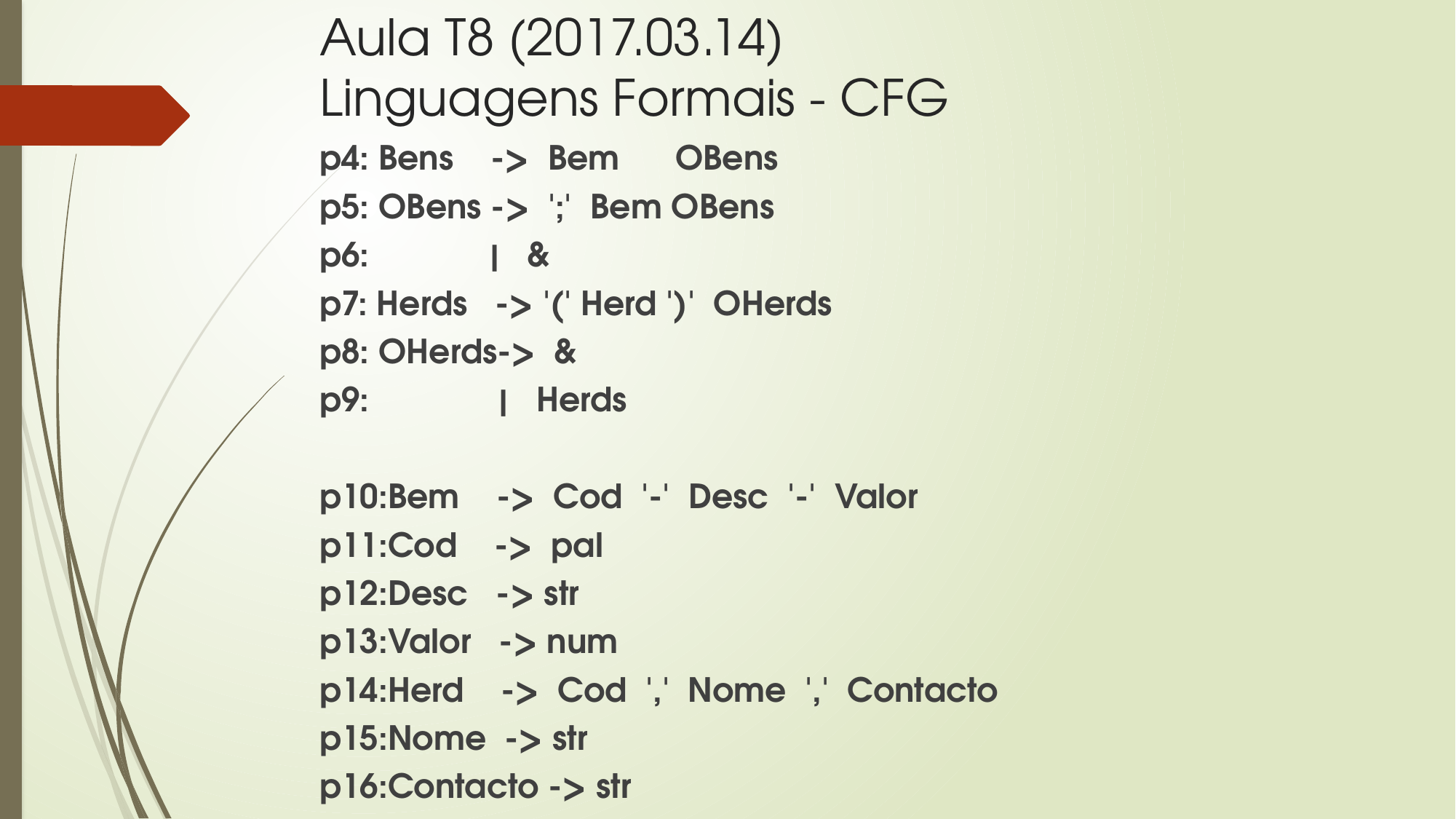

# Aula T8 (2017.03.14) Linguagens Formais - CFG
p4: Bens    ->  Bem      OBens
p5: OBens ->  ';'  Bem OBens
p6:             |   &
p7: Herds   -> '(' Herd ')'  OHerds
p8: OHerds->  &
p9:              |   Herds

p10:Bem    ->  Cod  '-'  Desc  '-'  Valor
p11:Cod    ->  pal
p12:Desc   -> str
p13:Valor   -> num
p14:Herd    ->  Cod  ','  Nome  ','  Contacto
p15:Nome  -> str
p16:Contacto -> str